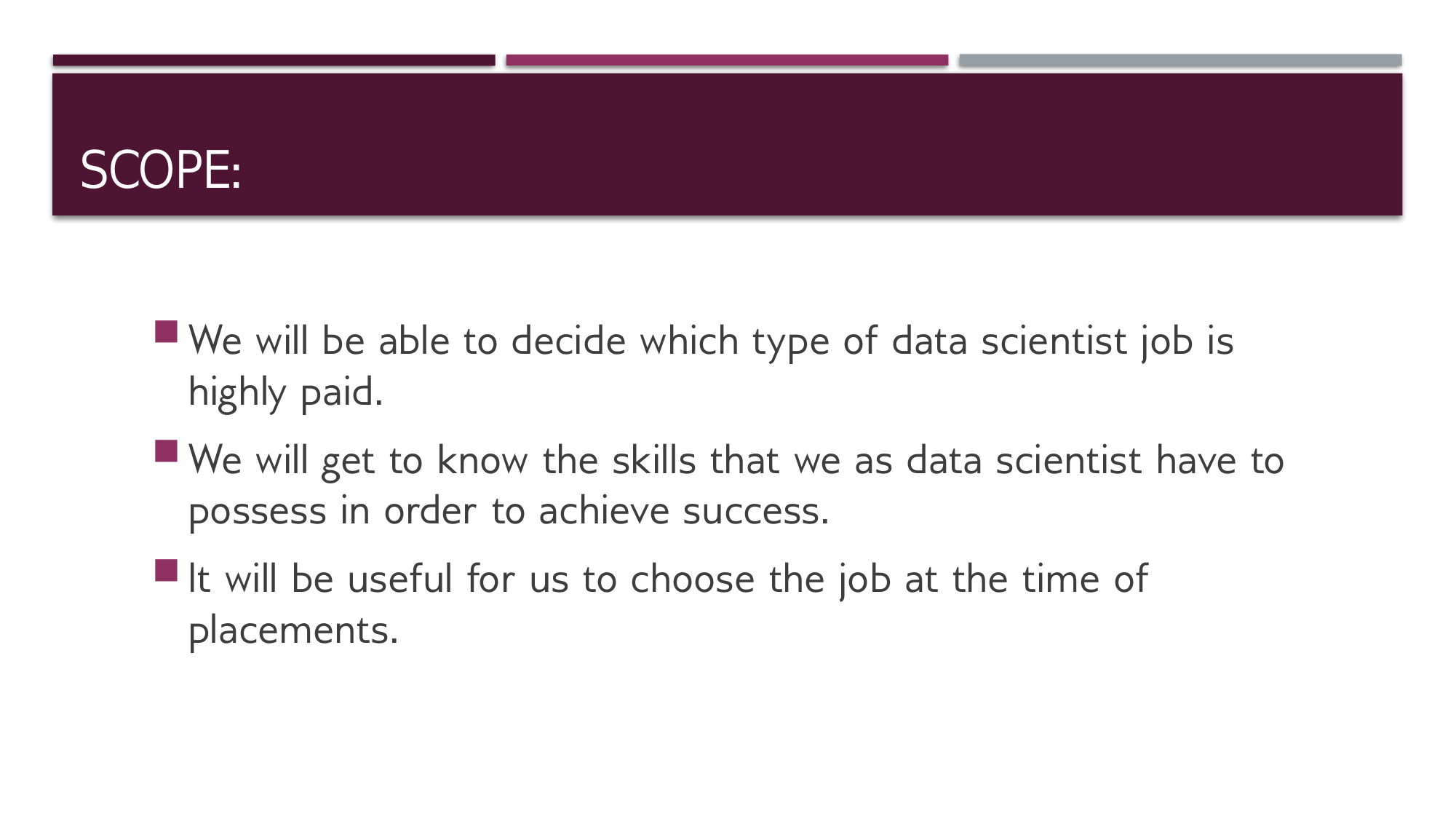

# SCOPE:
We will be able to decide which type of data scientist job is highly paid.
We will get to know the skills that we as data scientist have to possess in order to achieve success.
It will be useful for us to choose the job at the time of placements.